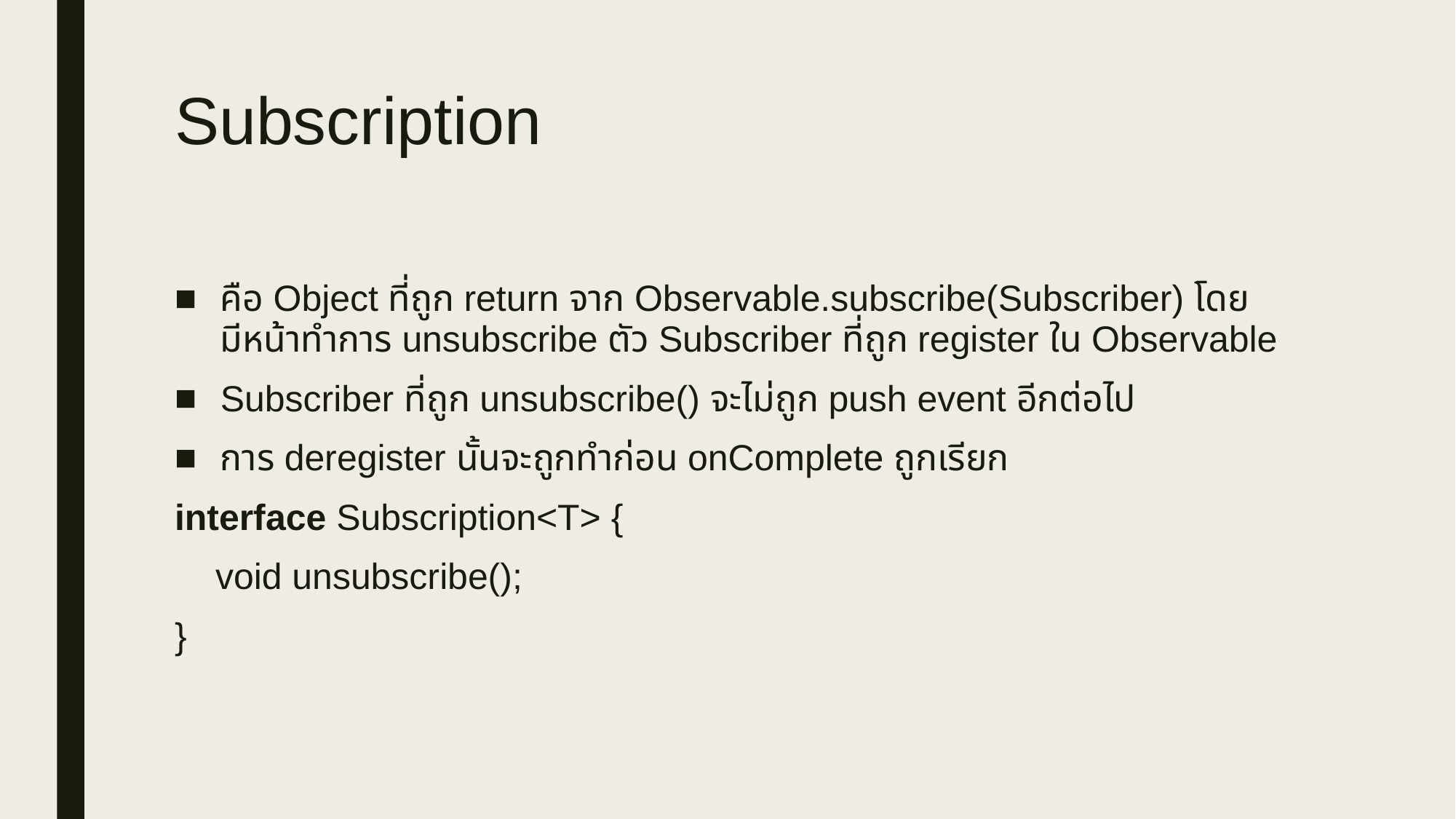

# Subscription
คือ Object ที่ถูก return จาก Observable.subscribe(Subscriber) โดยมีหน้าทำการ unsubscribe ตัว Subscriber ที่ถูก register ใน Observable
Subscriber ที่ถูก unsubscribe() จะไม่ถูก push event อีกต่อไป
การ deregister นั้นจะถูกทำก่อน onComplete ถูกเรียก
interface Subscription<T> {
    void unsubscribe();
}